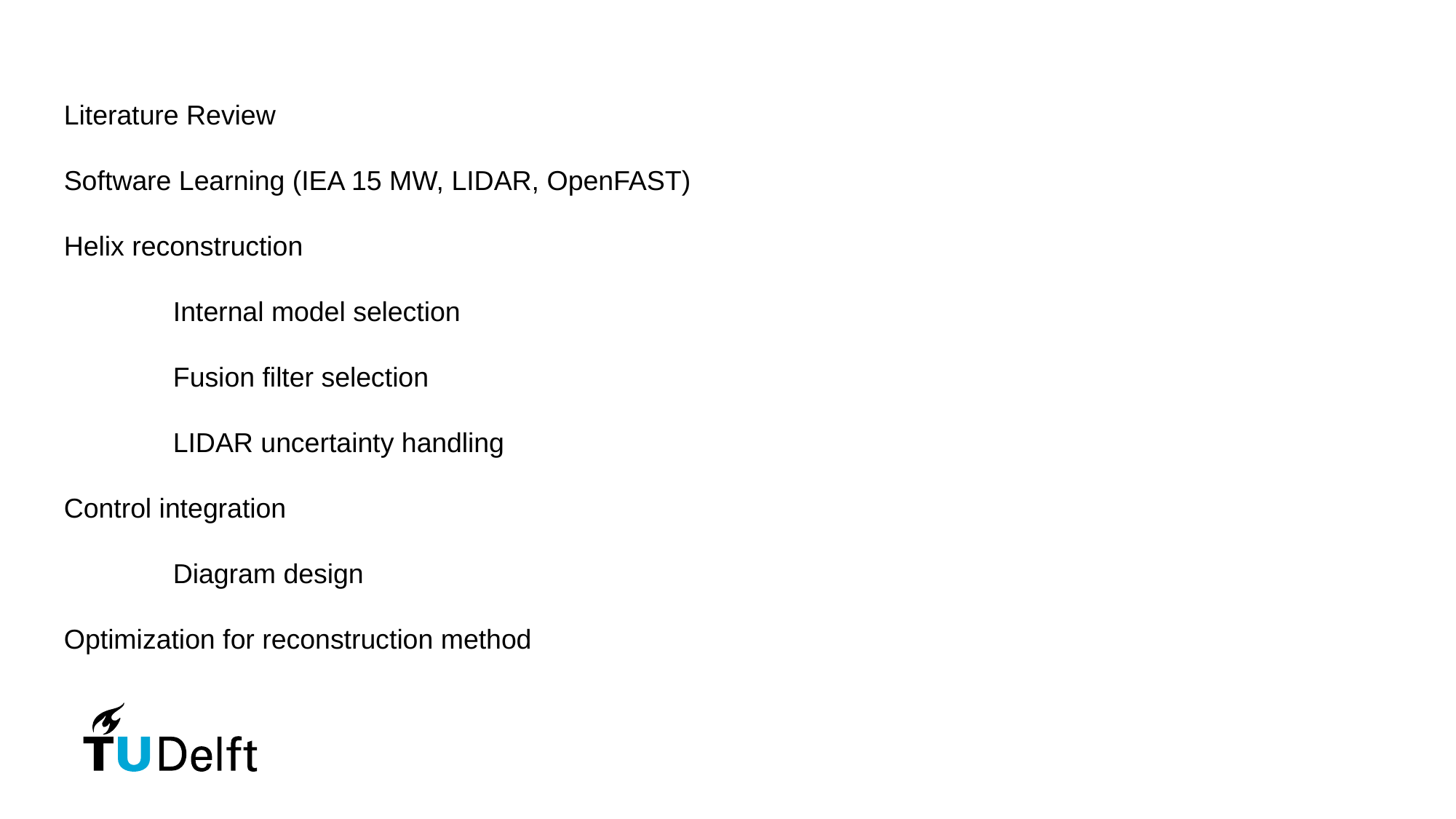

Literature Review
Software Learning (IEA 15 MW, LIDAR, OpenFAST)
Helix reconstruction
	Internal model selection
	Fusion filter selection
	LIDAR uncertainty handling
Control integration
	Diagram design
Optimization for reconstruction method